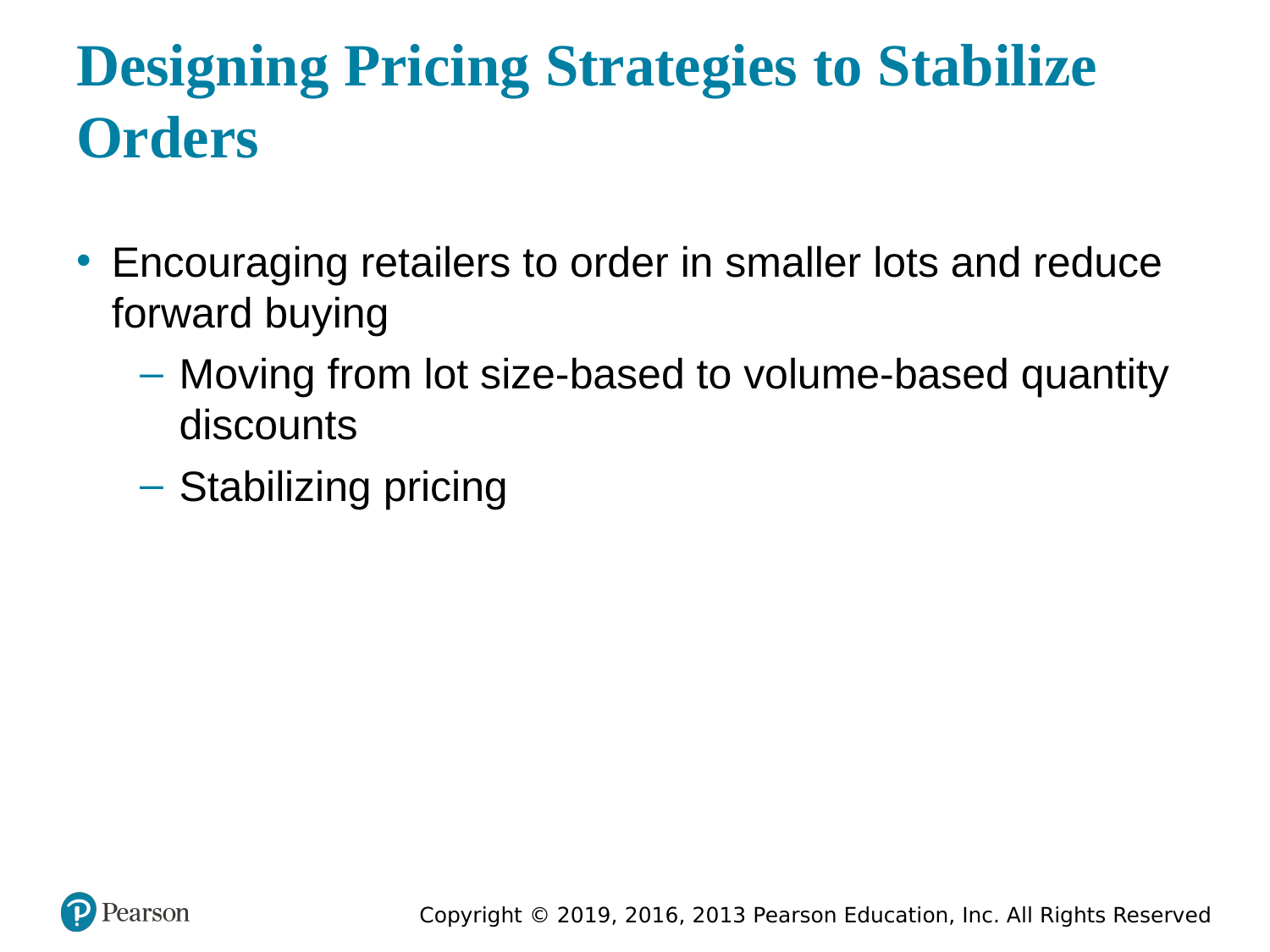

# Designing Pricing Strategies to Stabilize Orders
Encouraging retailers to order in smaller lots and reduce forward buying
Moving from lot size-based to volume-based quantity discounts
Stabilizing pricing